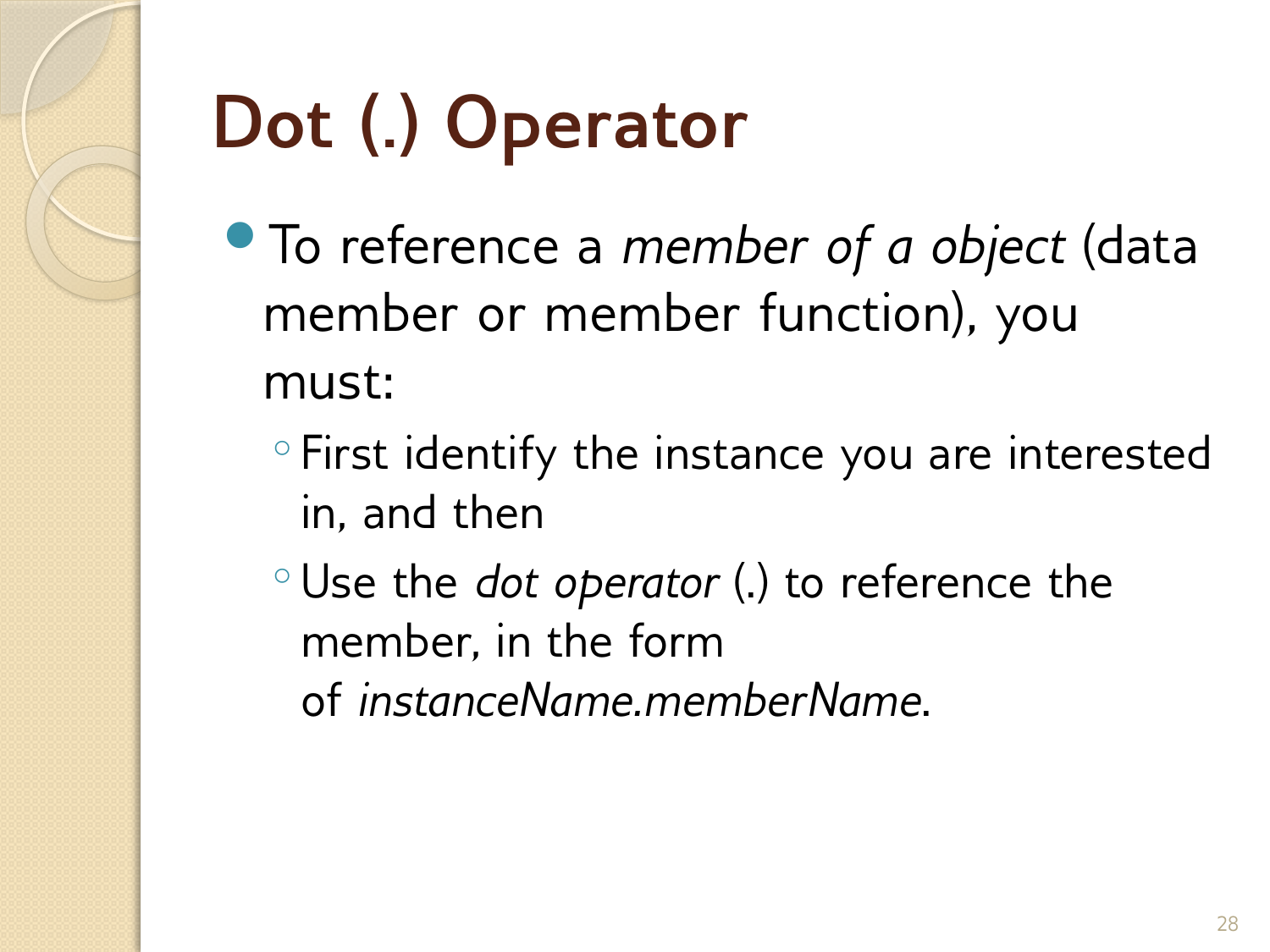

# Dot (.) Operator
To reference a member of a object (data member or member function), you must:
First identify the instance you are interested in, and then
Use the dot operator (.) to reference the member, in the form of instanceName.memberName.
28